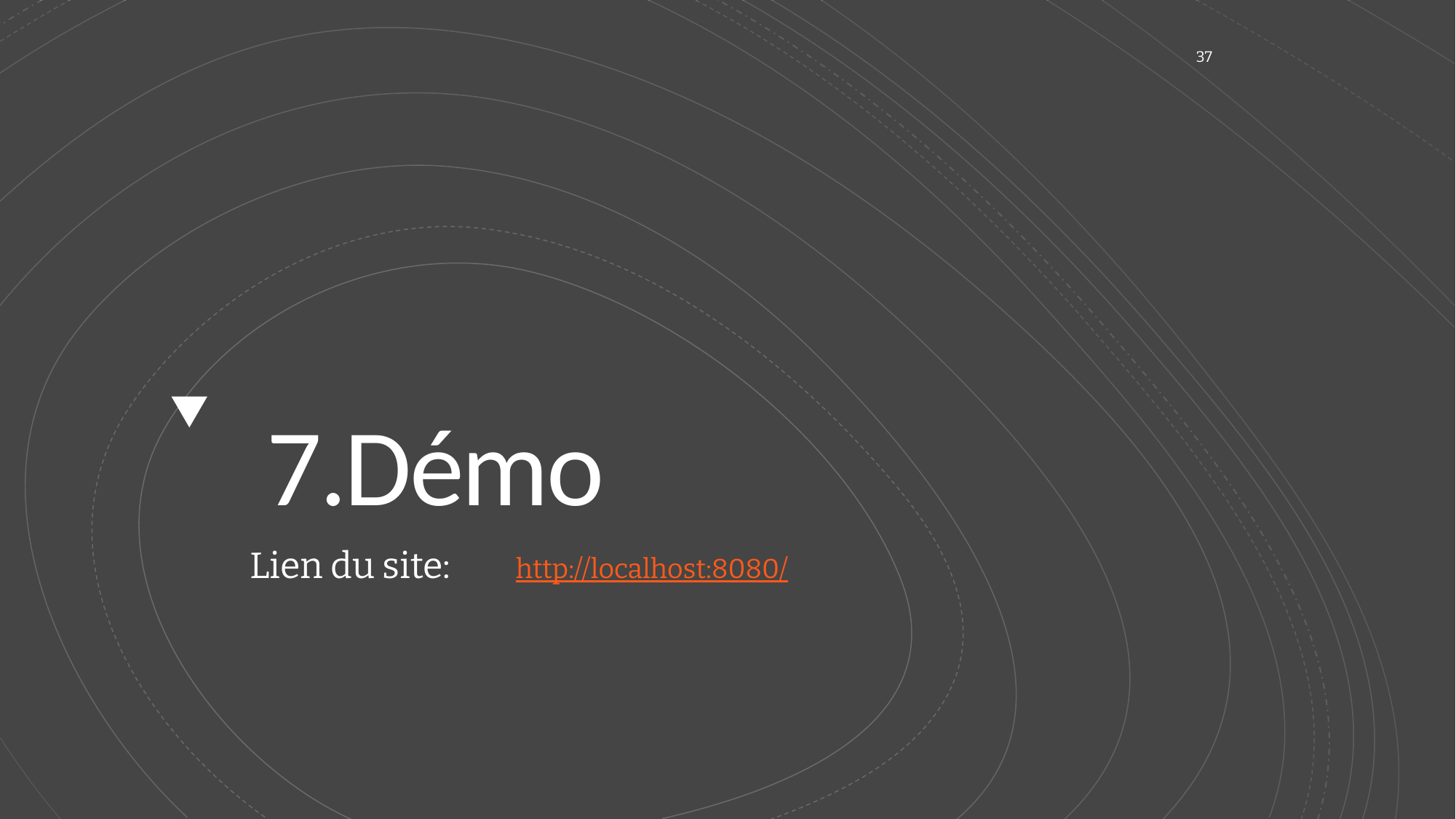

37

# 7.Démo

Lien du site:
http://localhost:8080/